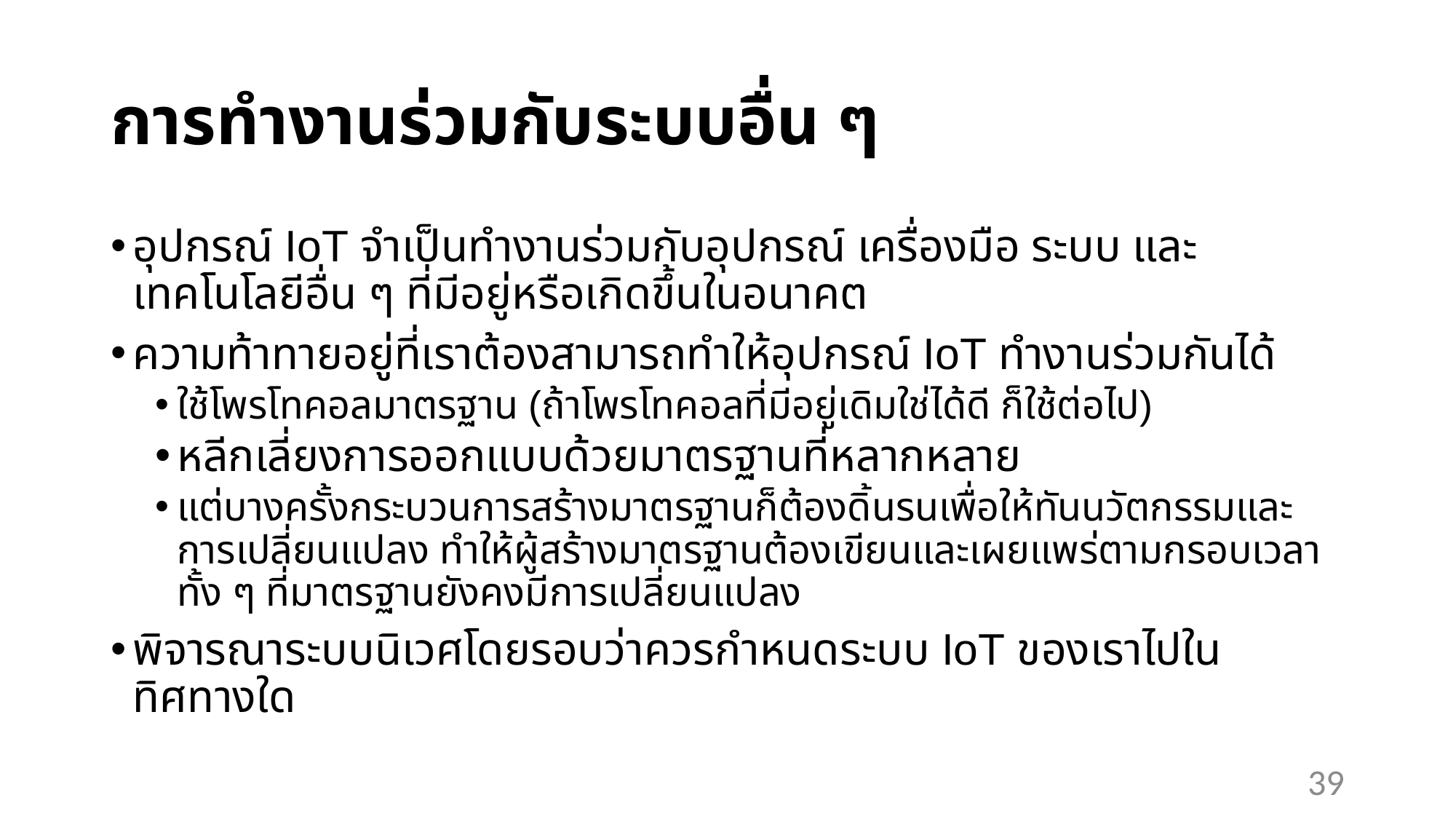

# การทำงานร่วมกับระบบอื่น ๆ
อุปกรณ์ IoT จำเป็นทำงานร่วมกับอุปกรณ์ เครื่องมือ ระบบ และเทคโนโลยีอื่น ๆ ที่มีอยู่หรือเกิดขึ้นในอนาคต
ความท้าทายอยู่ที่เราต้องสามารถทำให้อุปกรณ์ IoT ทำงานร่วมกันได้
ใช้โพรโทคอลมาตรฐาน (ถ้าโพรโทคอลที่มีอยู่เดิมใช่ได้ดี ก็ใช้ต่อไป)
หลีกเลี่ยงการออกแบบด้วยมาตรฐานที่หลากหลาย
แต่บางครั้งกระบวนการสร้างมาตรฐานก็ต้องดิ้นรนเพื่อให้ทันนวัตกรรมและการเปลี่ยนแปลง ทำให้ผู้สร้างมาตรฐานต้องเขียนและเผยแพร่ตามกรอบเวลา ทั้ง ๆ ที่มาตรฐานยังคงมีการเปลี่ยนแปลง
พิจารณาระบบนิเวศโดยรอบว่าควรกำหนดระบบ IoT ของเราไปในทิศทางใด
39